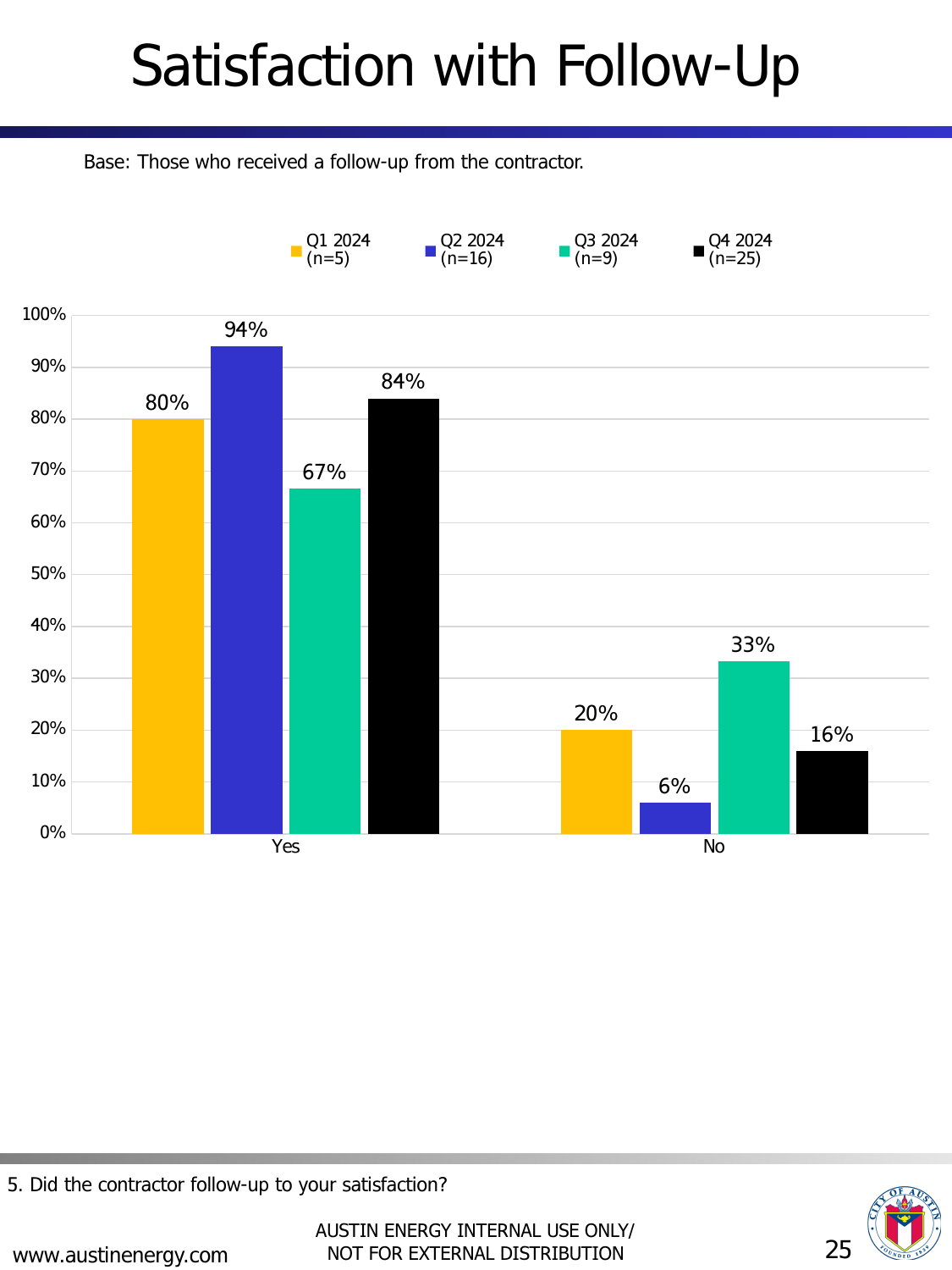

# Satisfaction with Follow-Up
Base: Those who received a follow-up from the contractor.

### Chart

| Category | Q1 2024
(n=5) | Q2 2024
(n=16) | Q3 2024
(n=9) | Q4 2024
(n=25) |
|---|---|---|---|---|
| Yes | 0.8 | 0.94 | 0.6666666666666666 | 0.84 |
| No | 0.2 | 0.06 | 0.3333333333333333 | 0.16 |
5. Did the contractor follow-up to your satisfaction?
25